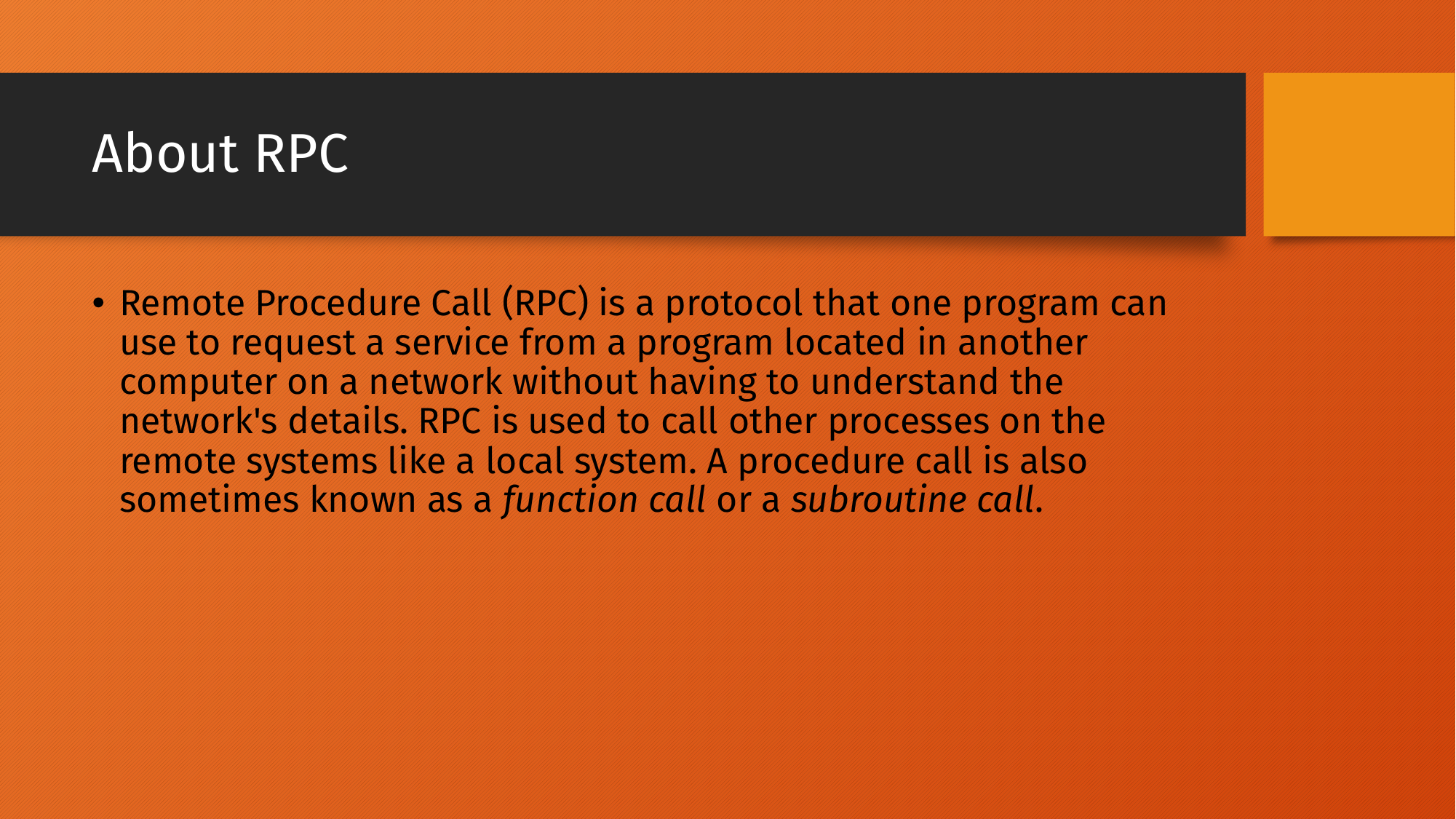

# About RPC
Remote Procedure Call (RPC) is a protocol that one program can use to request a service from a program located in another computer on a network without having to understand the network's details. RPC is used to call other processes on the remote systems like a local system. A procedure call is also sometimes known as a function call or a subroutine call.